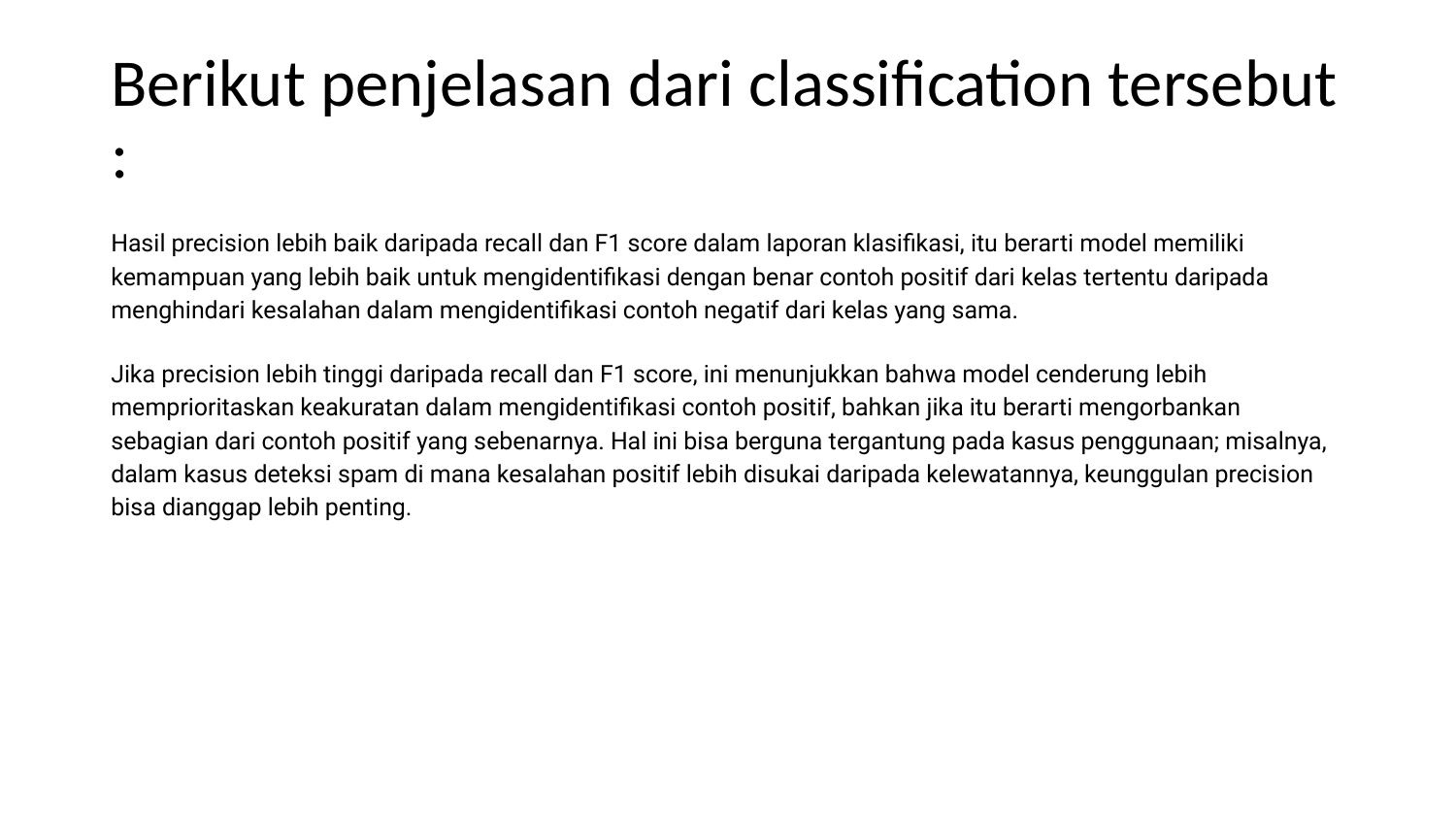

# Berikut penjelasan dari classification tersebut :

Hasil precision lebih baik daripada recall dan F1 score dalam laporan klasifikasi, itu berarti model memiliki kemampuan yang lebih baik untuk mengidentifikasi dengan benar contoh positif dari kelas tertentu daripada menghindari kesalahan dalam mengidentifikasi contoh negatif dari kelas yang sama.
Jika precision lebih tinggi daripada recall dan F1 score, ini menunjukkan bahwa model cenderung lebih memprioritaskan keakuratan dalam mengidentifikasi contoh positif, bahkan jika itu berarti mengorbankan sebagian dari contoh positif yang sebenarnya. Hal ini bisa berguna tergantung pada kasus penggunaan; misalnya, dalam kasus deteksi spam di mana kesalahan positif lebih disukai daripada kelewatannya, keunggulan precision bisa dianggap lebih penting.